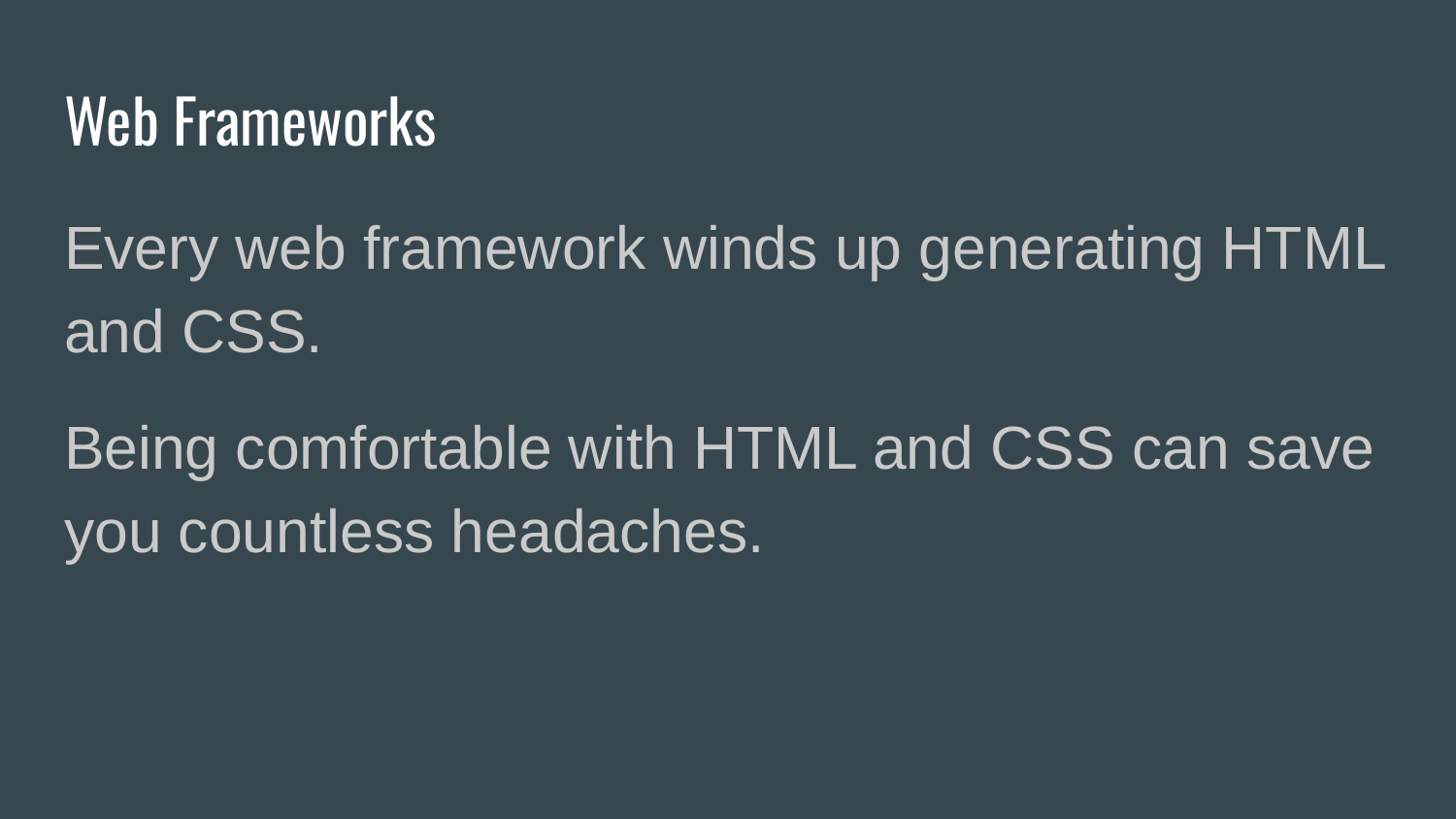

# Web Frameworks
Every web framework winds up generating HTML and CSS.
Being comfortable with HTML and CSS can save you countless headaches.